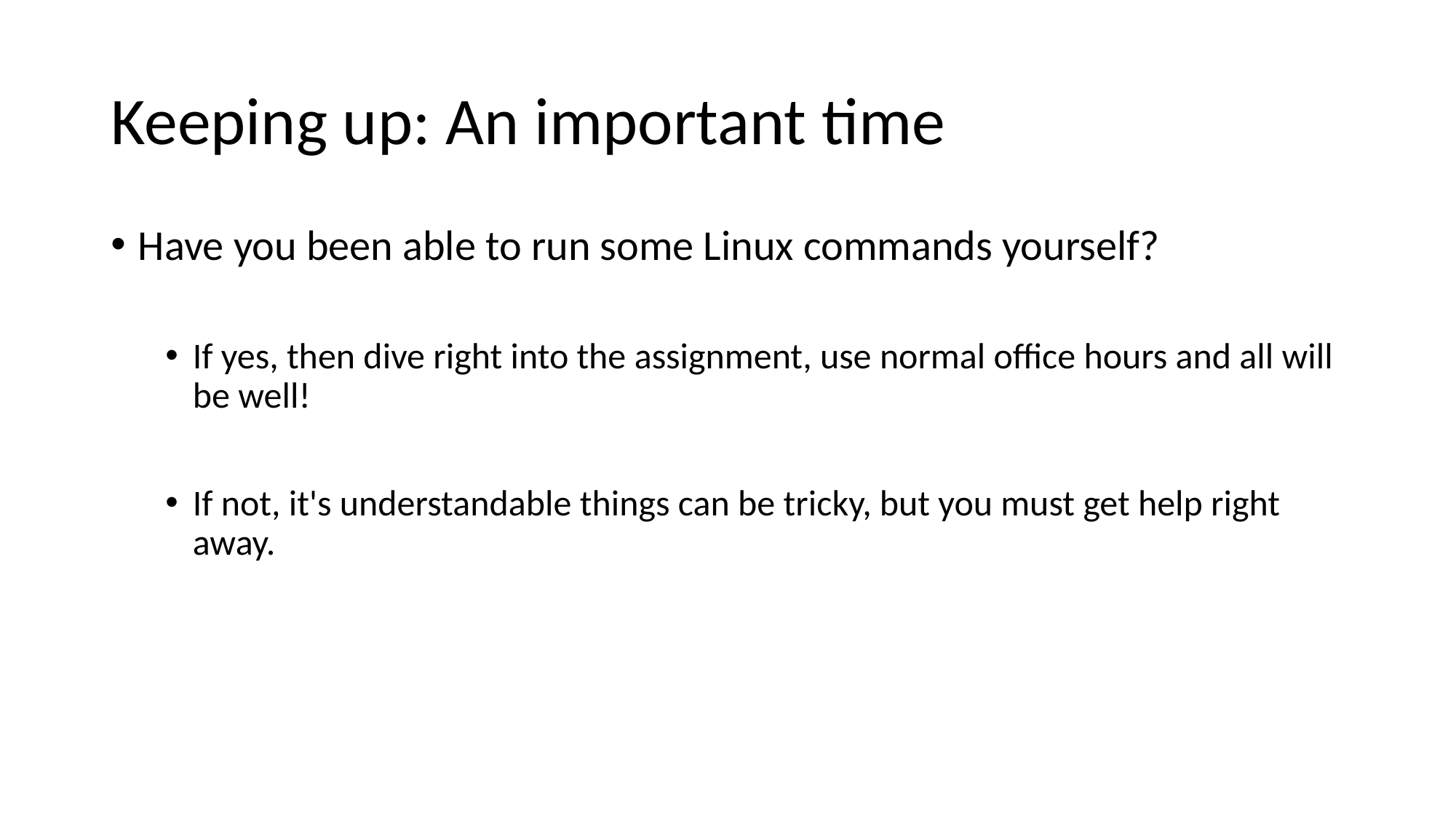

# Keeping up: An important time
Have you been able to run some Linux commands yourself?

If yes, then dive right into the assignment, use normal office hours and all will be well!

If not, it's understandable things can be tricky, but you must get help right away.